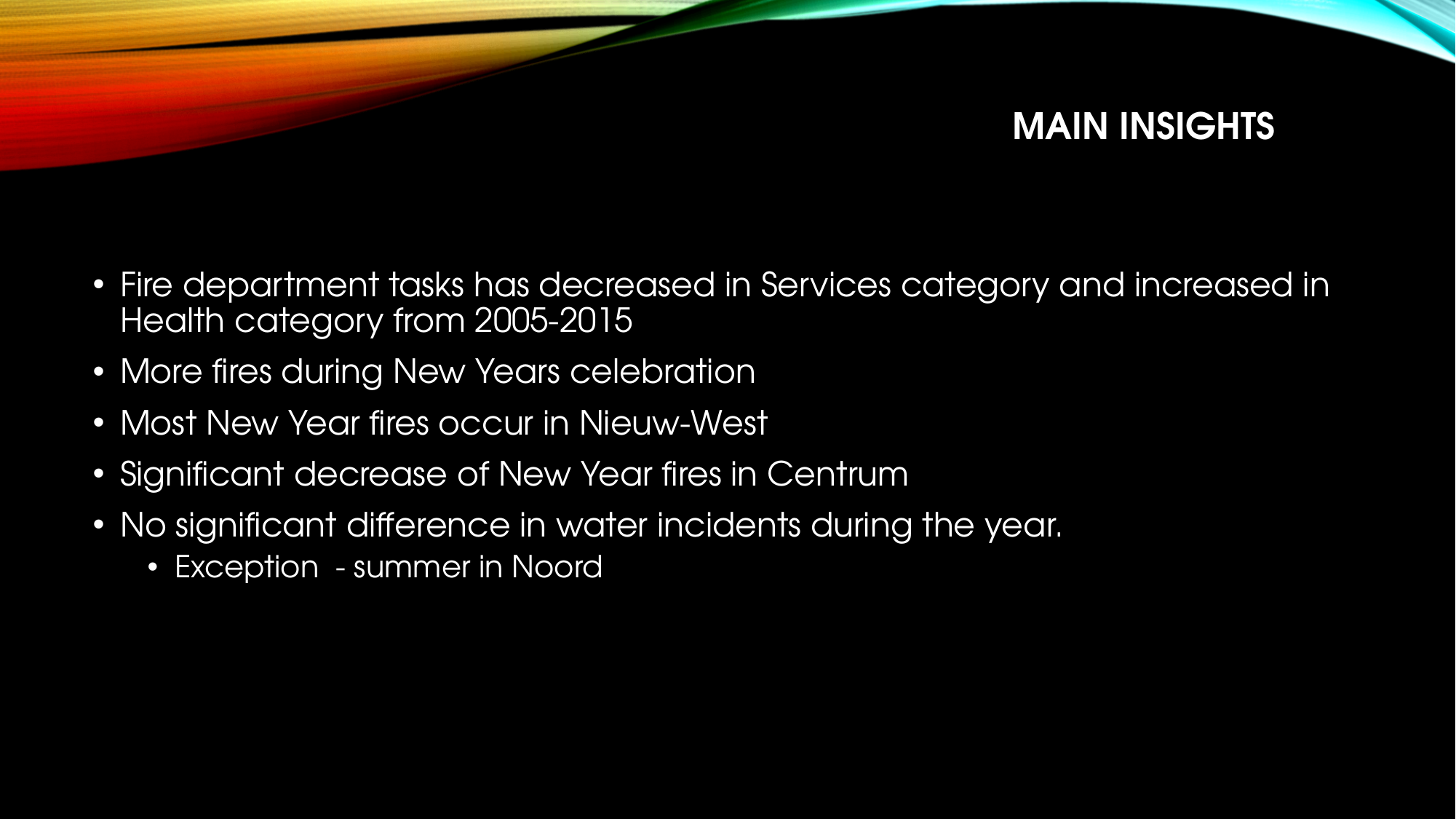

# MAIN INSIGHTS
Fire department tasks has decreased in Services category and increased in Health category from 2005-2015
More fires during New Years celebration
Most New Year fires occur in Nieuw-West
Significant decrease of New Year fires in Centrum
No significant difference in water incidents during the year.
Exception  - summer in Noord